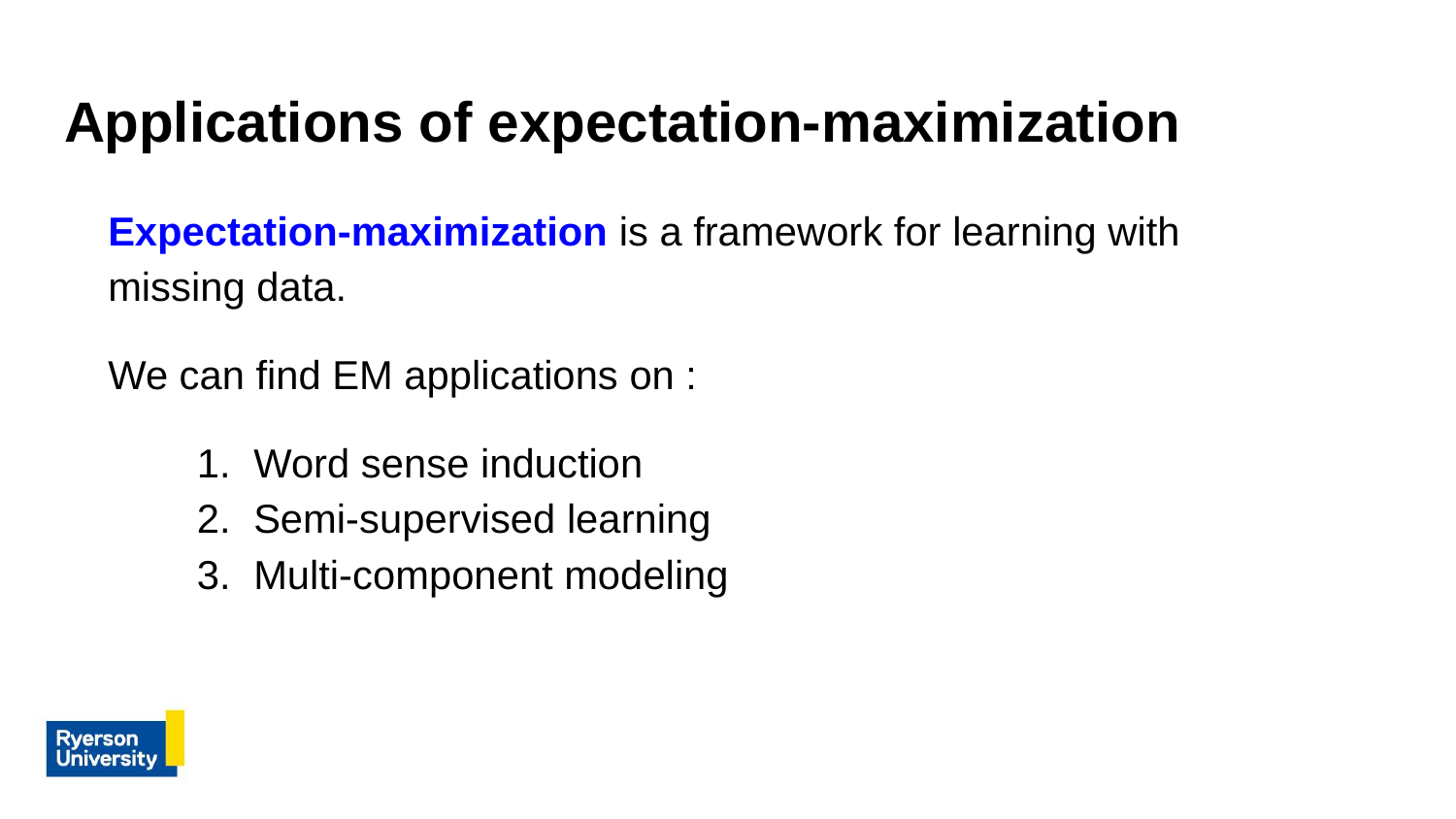

# Applications of expectation-maximization
Expectation-maximization is a framework for learning with missing data.
We can find EM applications on :
Word sense induction
Semi-supervised learning
Multi-component modeling